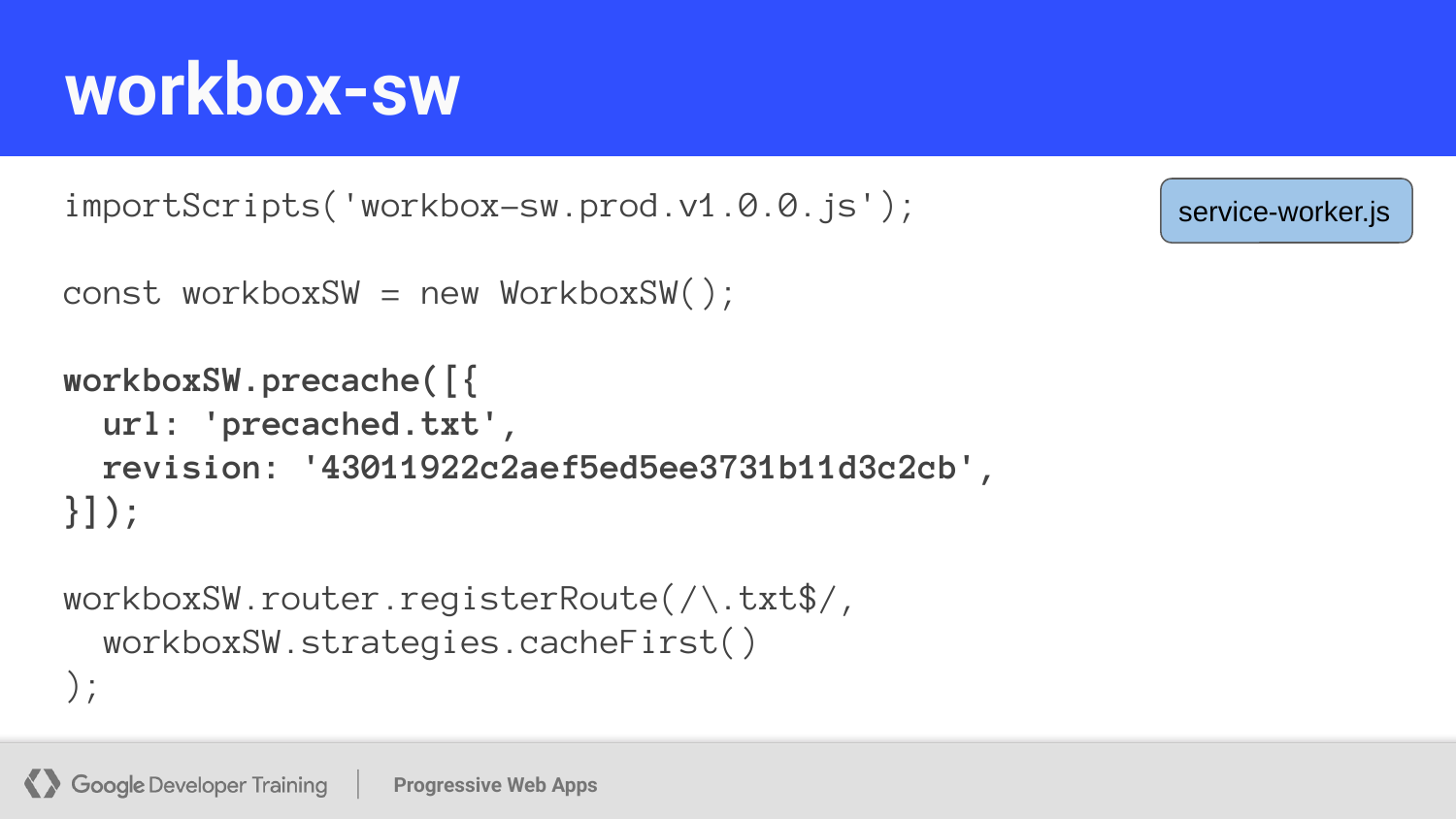

# workbox-sw
importScripts('workbox-sw.prod.v1.0.0.js');

const workboxSW = new WorkboxSW();

workboxSW.precache([{
  url: 'precached.txt',
  revision: '43011922c2aef5ed5ee3731b11d3c2cb',
}]);

workboxSW.router.registerRoute(/\.txt$/,
  workboxSW.strategies.cacheFirst()
);

service-worker.js